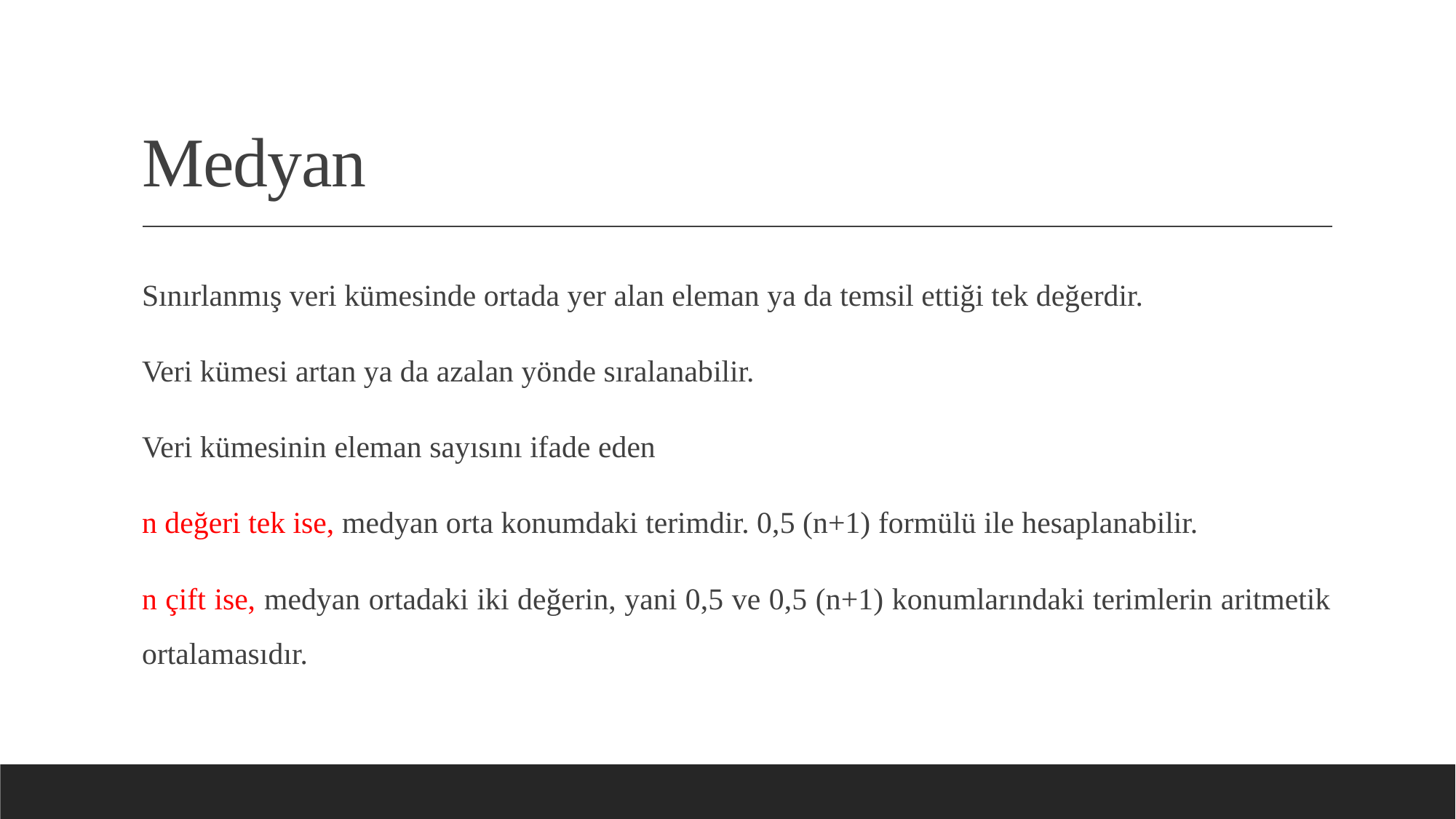

# Medyan
Sınırlanmış veri kümesinde ortada yer alan eleman ya da temsil ettiği tek değerdir.
Veri kümesi artan ya da azalan yönde sıralanabilir.
Veri kümesinin eleman sayısını ifade eden
n değeri tek ise, medyan orta konumdaki terimdir. 0,5 (n+1) formülü ile hesaplanabilir.
n çift ise, medyan ortadaki iki değerin, yani 0,5 ve 0,5 (n+1) konumlarındaki terimlerin aritmetik ortalamasıdır.